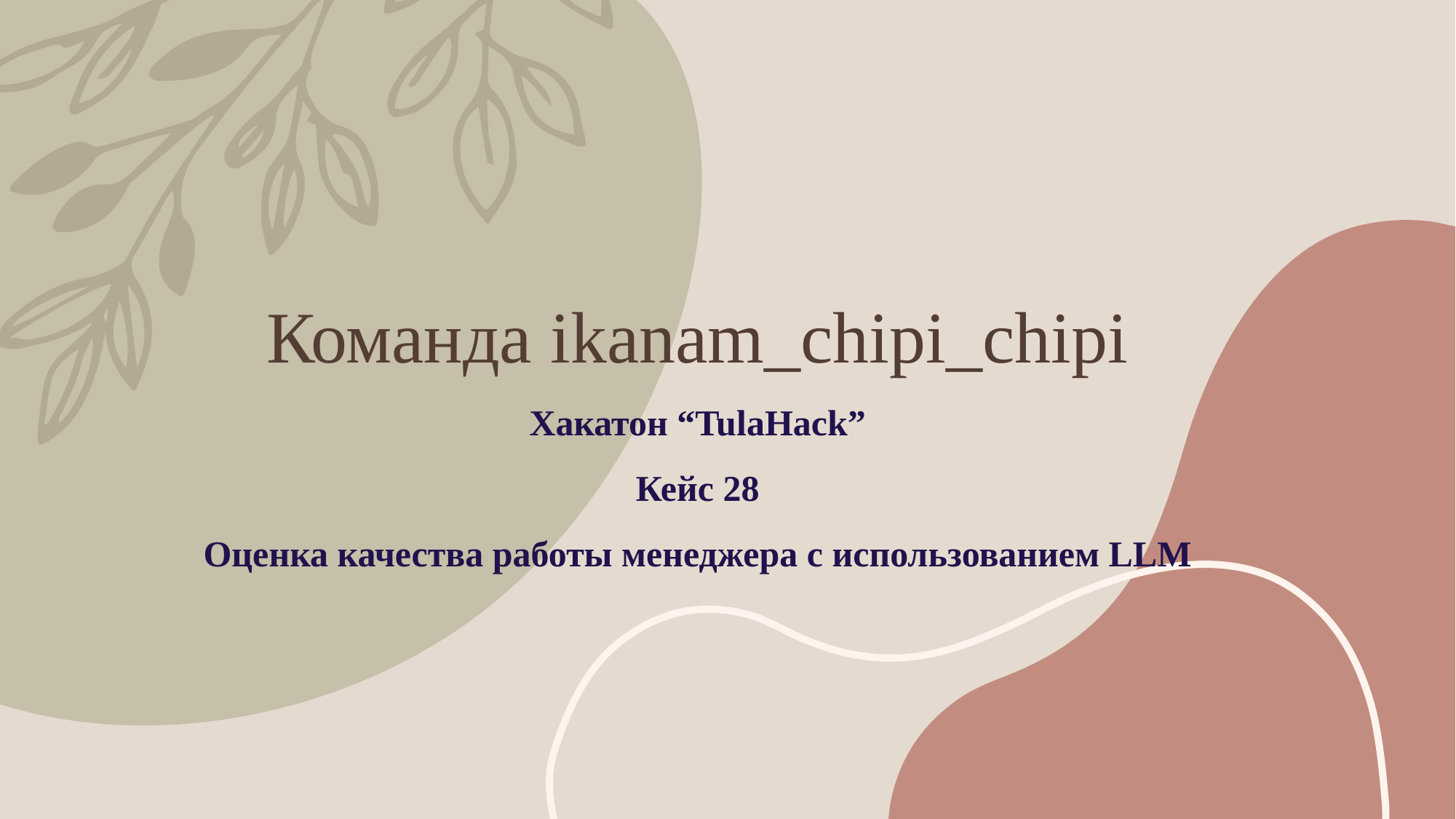

# Команда ikanam_chipi_chipi
Хакатон “TulaHack”
Кейс 28
Оценка качества работы менеджера с использованием LLM